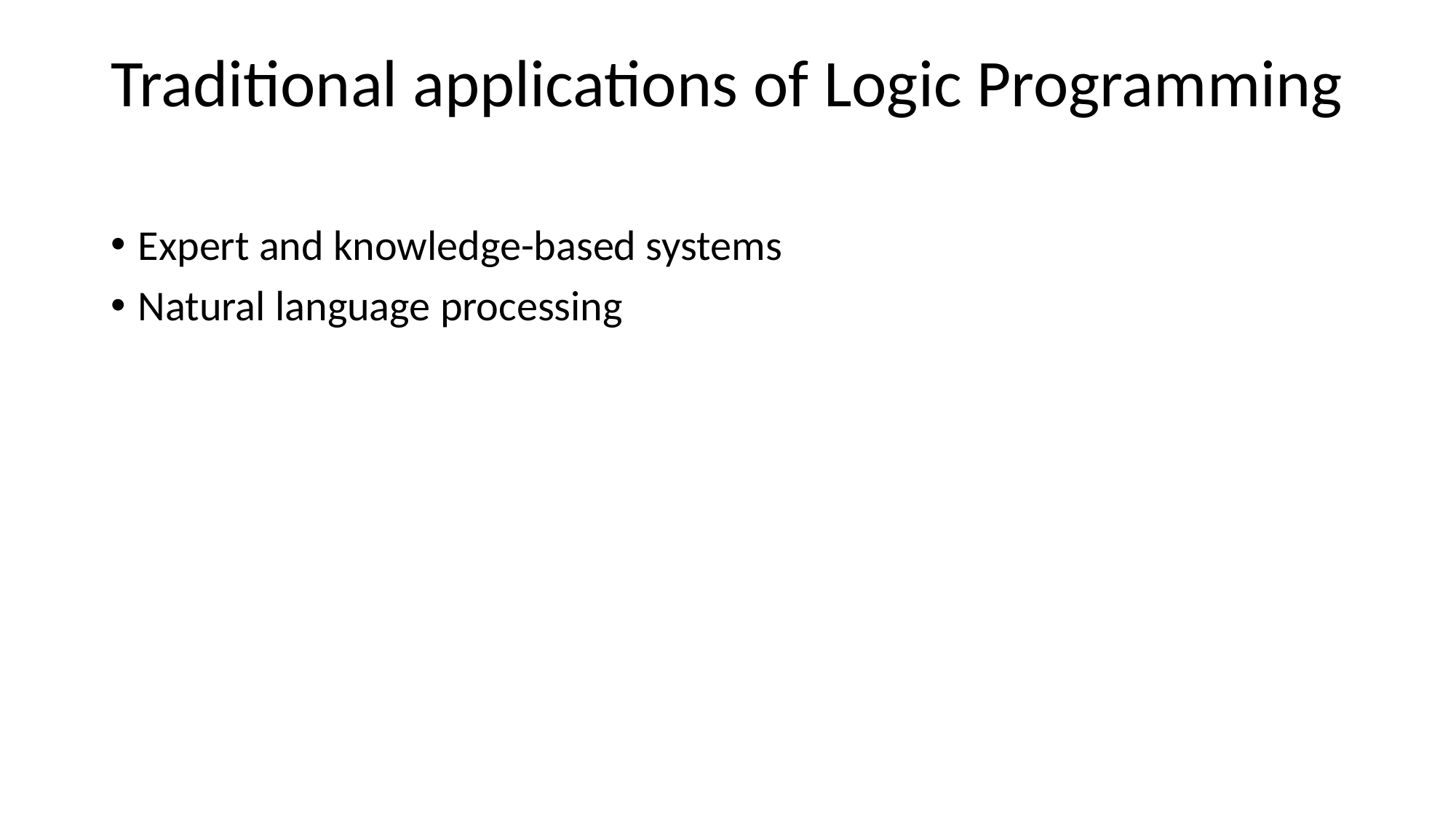

# Traditional applications of Logic Programming
Expert and knowledge-based systems
Natural language processing